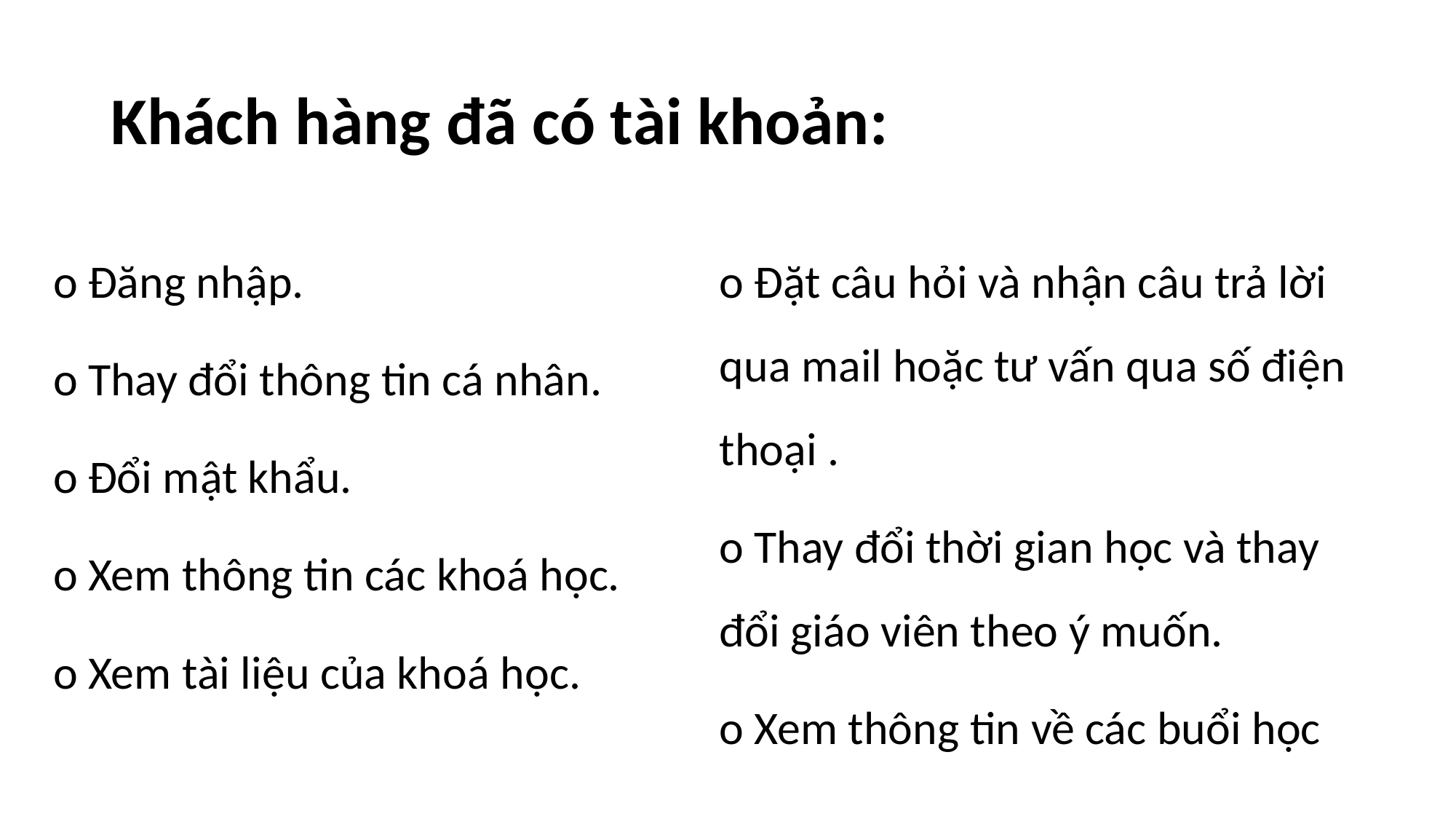

# Khách hàng đã có tài khoản:

o	Đăng nhập.
o	Thay đổi thông tin cá nhân.
o	Đổi mật khẩu.
o	Xem thông tin các khoá học.
o	Xem tài liệu của khoá học.
o	Đặt câu hỏi và nhận câu trả lời qua mail hoặc tư vấn qua số điện thoại .
o	Thay đổi thời gian học và thay đổi giáo viên theo ý muốn.
o	Xem thông tin về các buổi học